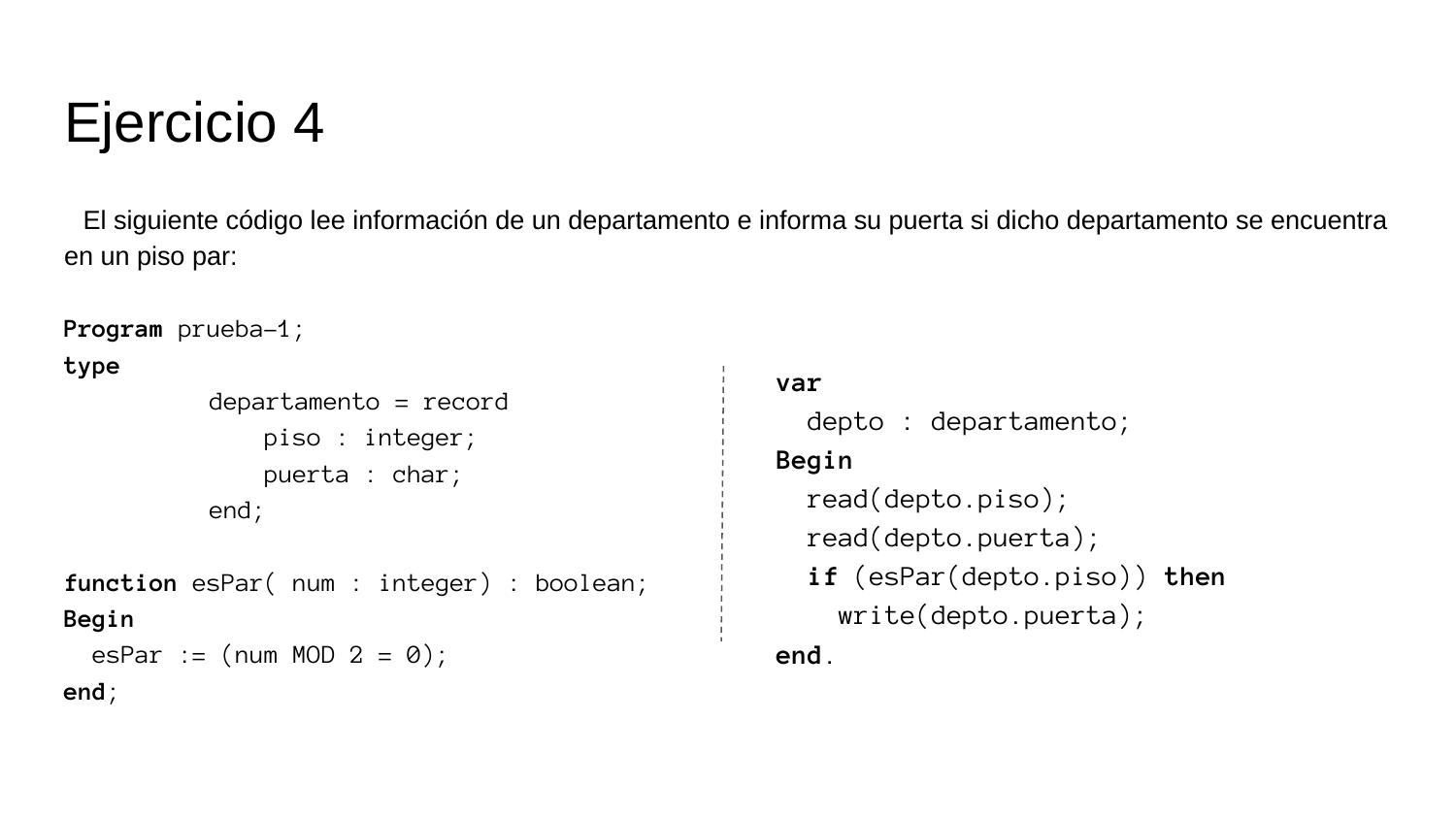

# Ejercicio 4
   El siguiente código lee información de un departamento e informa su puerta si dicho departamento se encuentra en un piso par:

Program prueba-1;
type
	departamento = record
              piso : integer;
              puerta : char;
	end;

function esPar( num : integer) : boolean;
Begin
  esPar := (num MOD 2 = 0);
end;

var
  depto : departamento;
Begin
  read(depto.piso);
  read(depto.puerta);
  if (esPar(depto.piso)) then
    write(depto.puerta);
end.